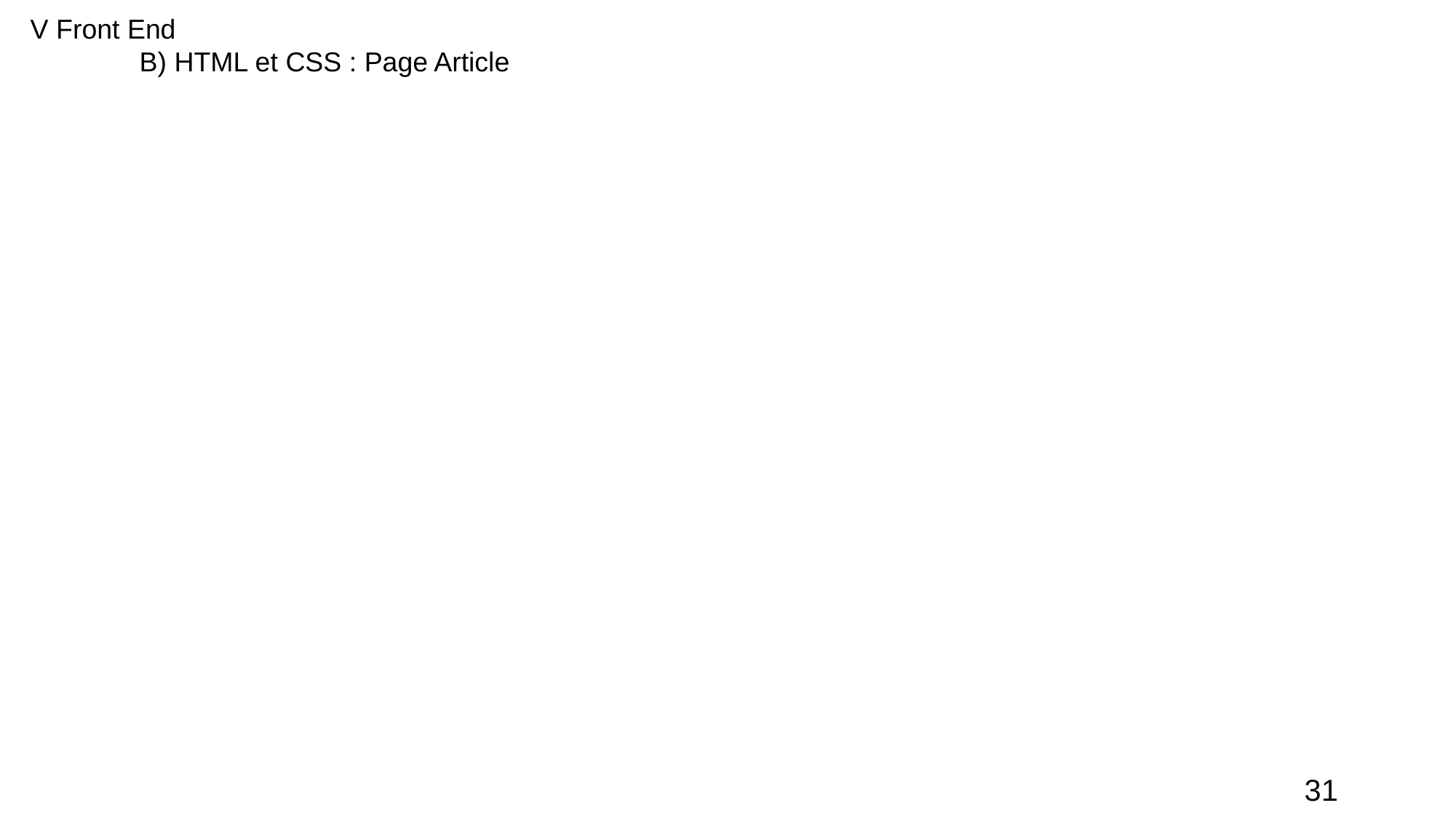

V Front End
	B) HTML et CSS : Page Article
31